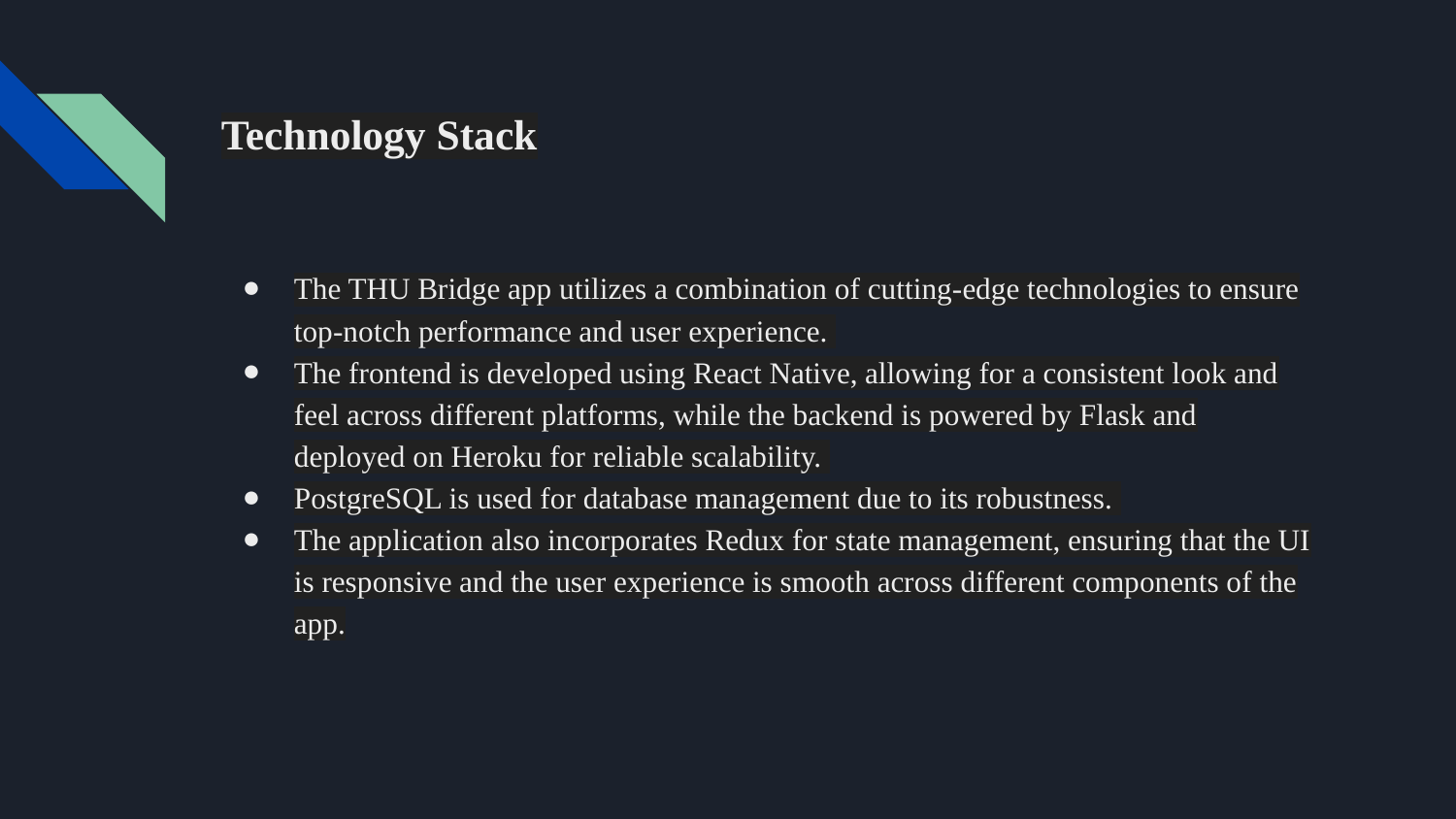

# Technology Stack

The THU Bridge app utilizes a combination of cutting-edge technologies to ensure top-notch performance and user experience.
The frontend is developed using React Native, allowing for a consistent look and feel across different platforms, while the backend is powered by Flask and deployed on Heroku for reliable scalability.
PostgreSQL is used for database management due to its robustness.
The application also incorporates Redux for state management, ensuring that the UI is responsive and the user experience is smooth across different components of the app.